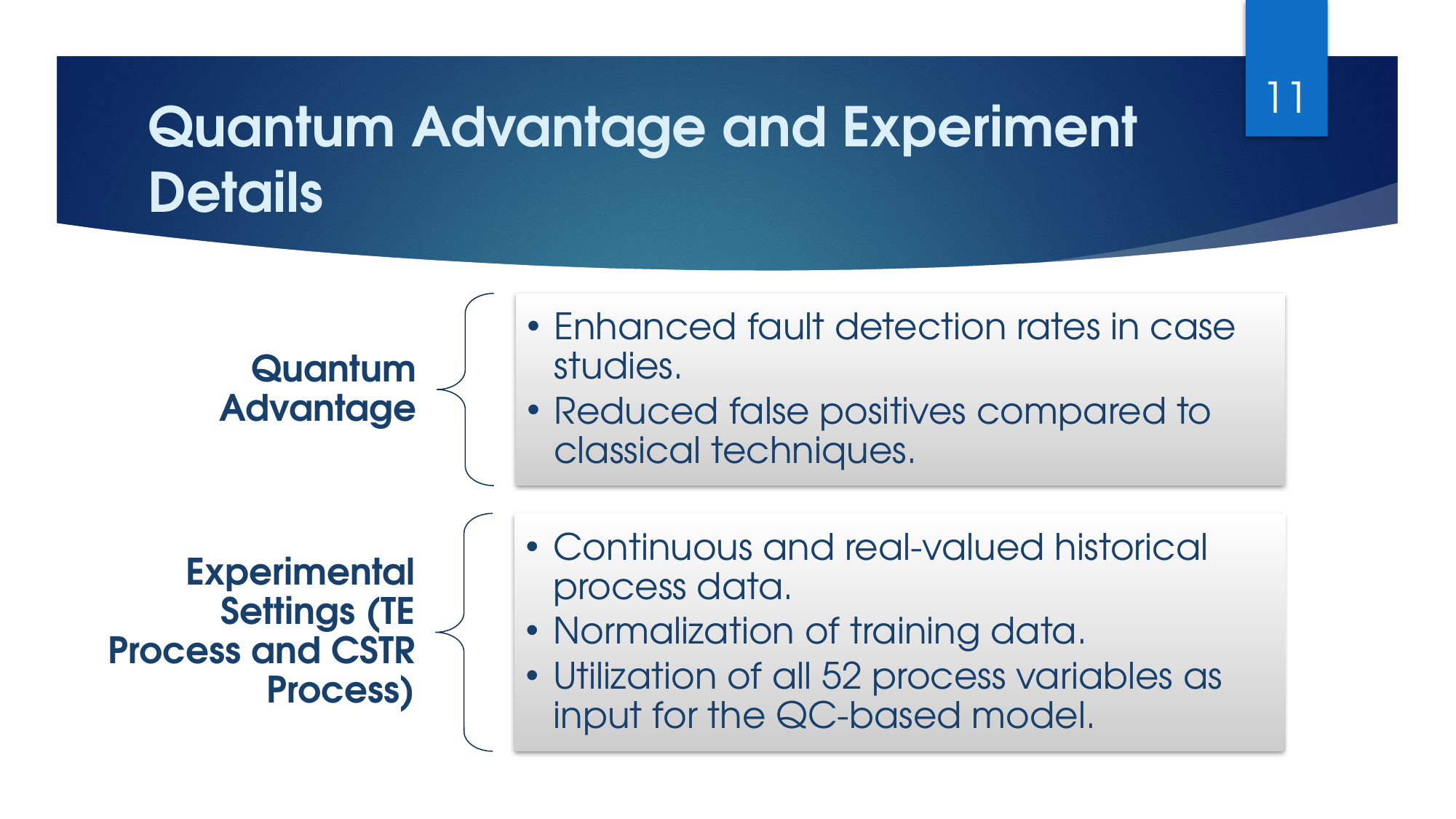

11
# Quantum Advantage and Experiment Details
Quantum Advantage
Enhanced fault detection rates in case studies.
Reduced false positives compared to classical techniques.
Experimental Settings (TE Process and CSTR Process)
Continuous and real-valued historical process data.
Normalization of training data.
Utilization of all 52 process variables as input for the QC-based model.